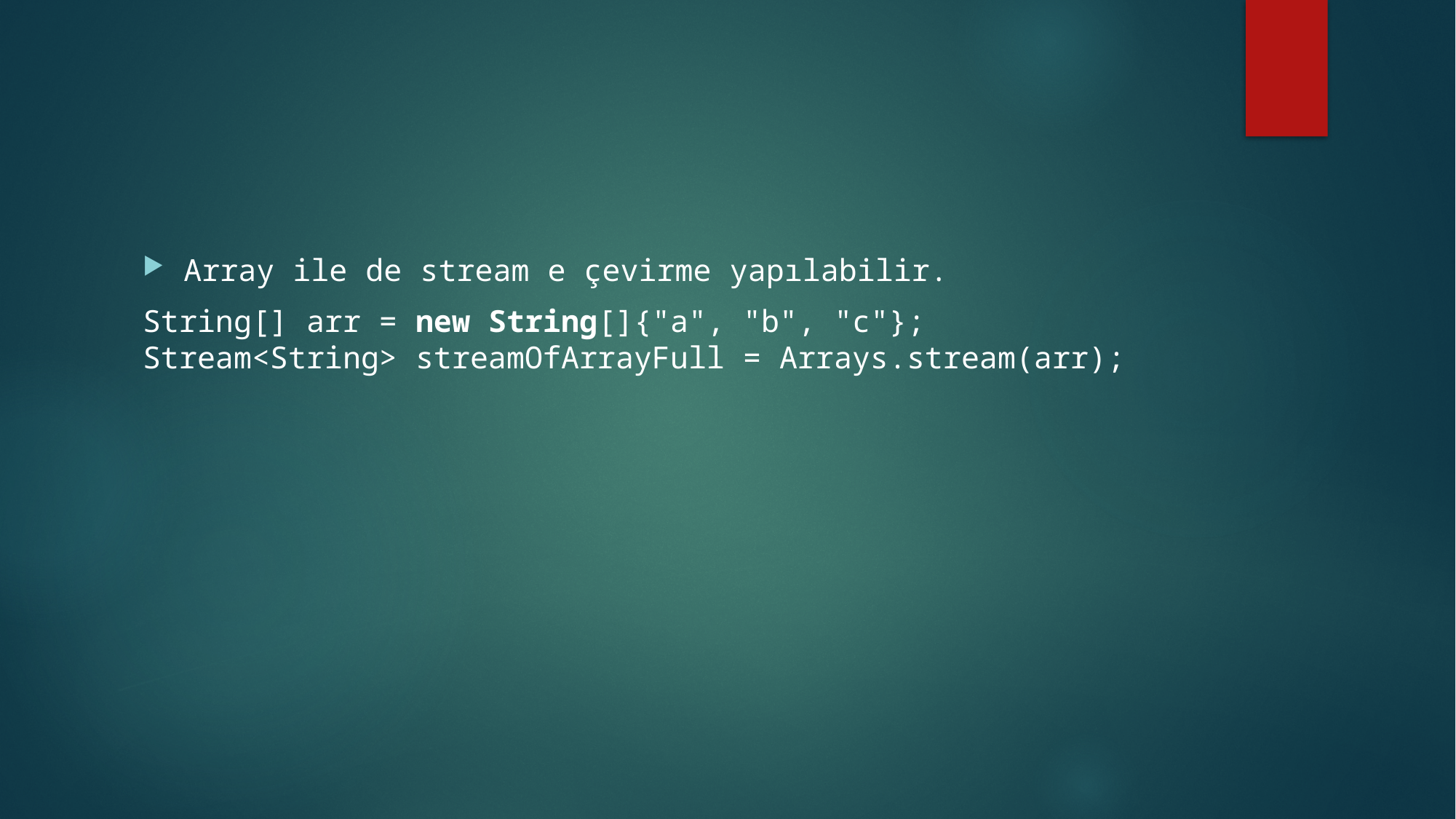

#
Array ile de stream e çevirme yapılabilir.
String[] arr = new String[]{"a", "b", "c"}; Stream<String> streamOfArrayFull = Arrays.stream(arr);